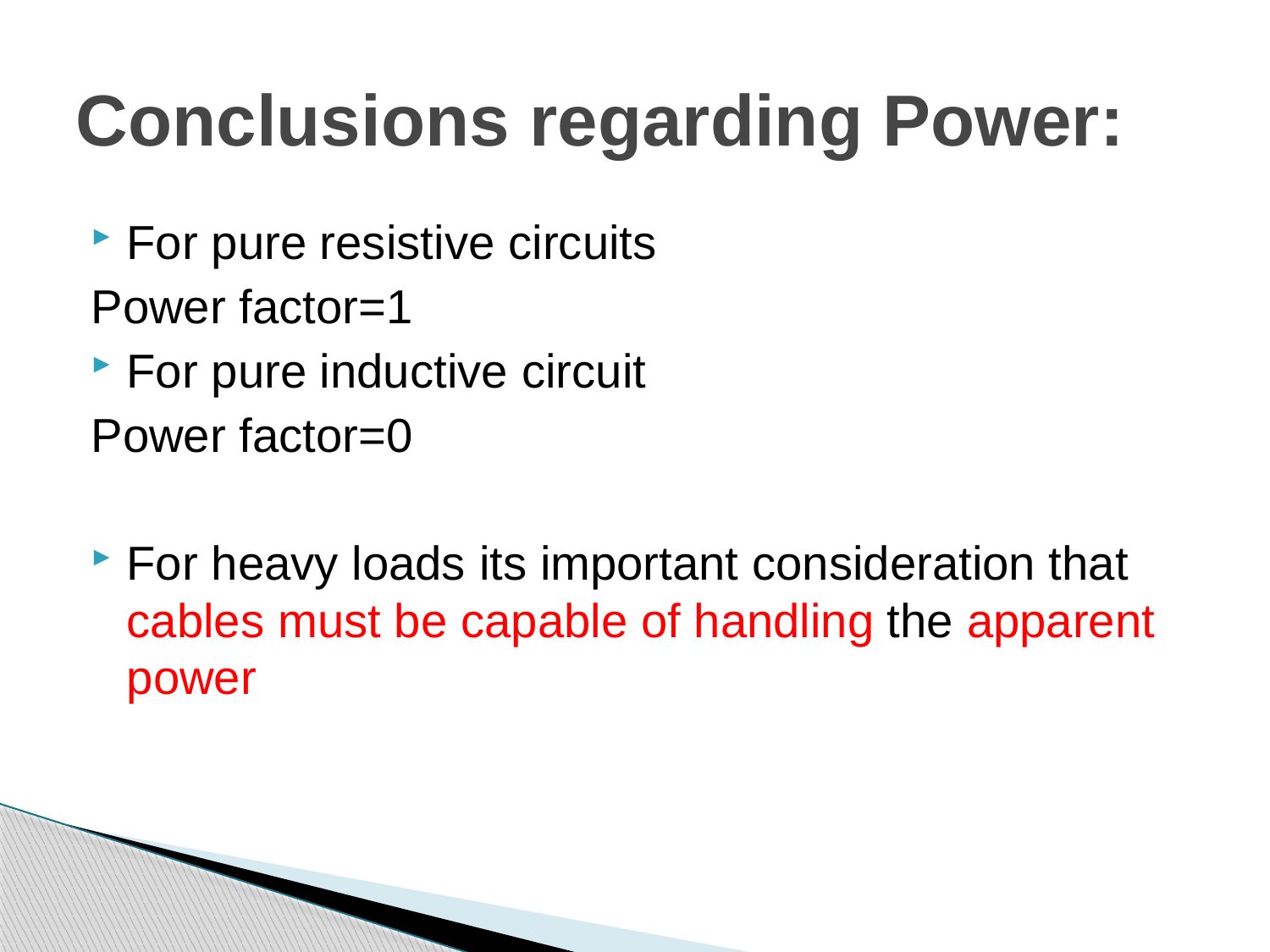

# Conclusions regarding Power:
For pure resistive circuits
Power factor=1
For pure inductive circuit
Power factor=0

For heavy loads its important consideration that cables must be capable of handling the apparent power